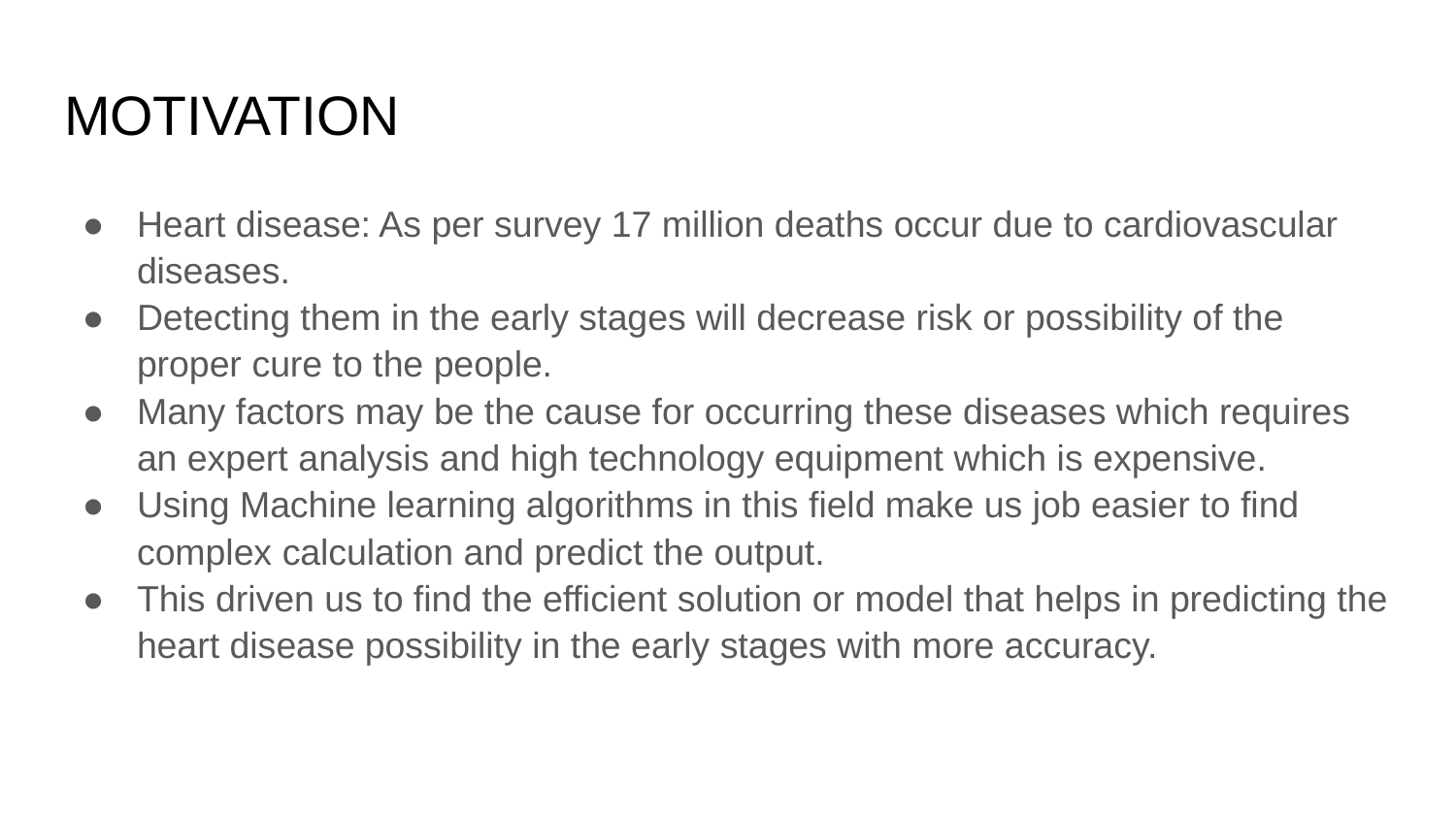

# MOTIVATION
Heart disease: As per survey 17 million deaths occur due to cardiovascular diseases.
Detecting them in the early stages will decrease risk or possibility of the proper cure to the people.
Many factors may be the cause for occurring these diseases which requires an expert analysis and high technology equipment which is expensive.
Using Machine learning algorithms in this field make us job easier to find complex calculation and predict the output.
This driven us to find the efficient solution or model that helps in predicting the heart disease possibility in the early stages with more accuracy.